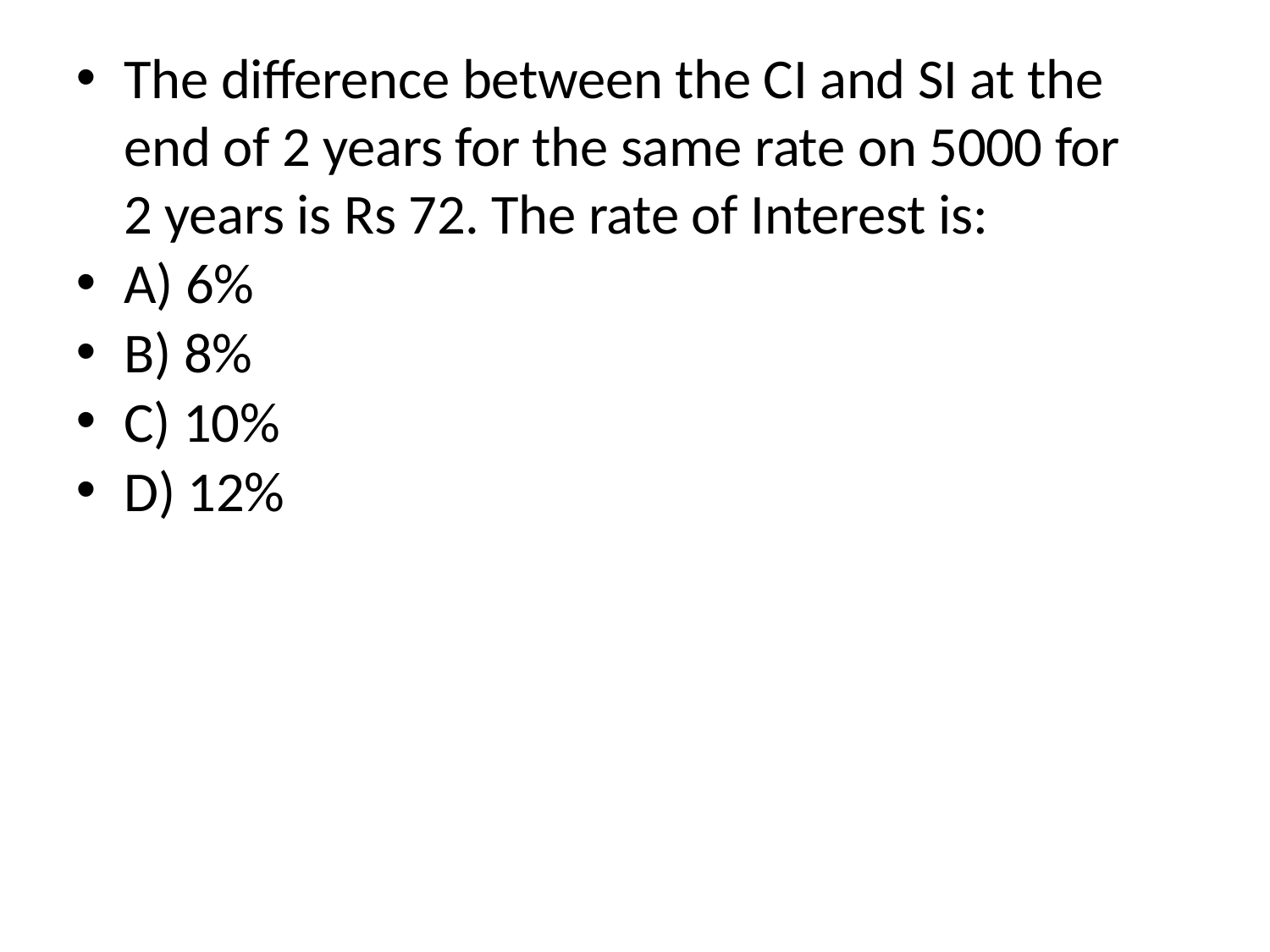

The difference between the CI and SI at the end of 2 years for the same rate on 5000 for 2 years is Rs 72. The rate of Interest is:
A) 6%
B) 8%
C) 10%
D) 12%